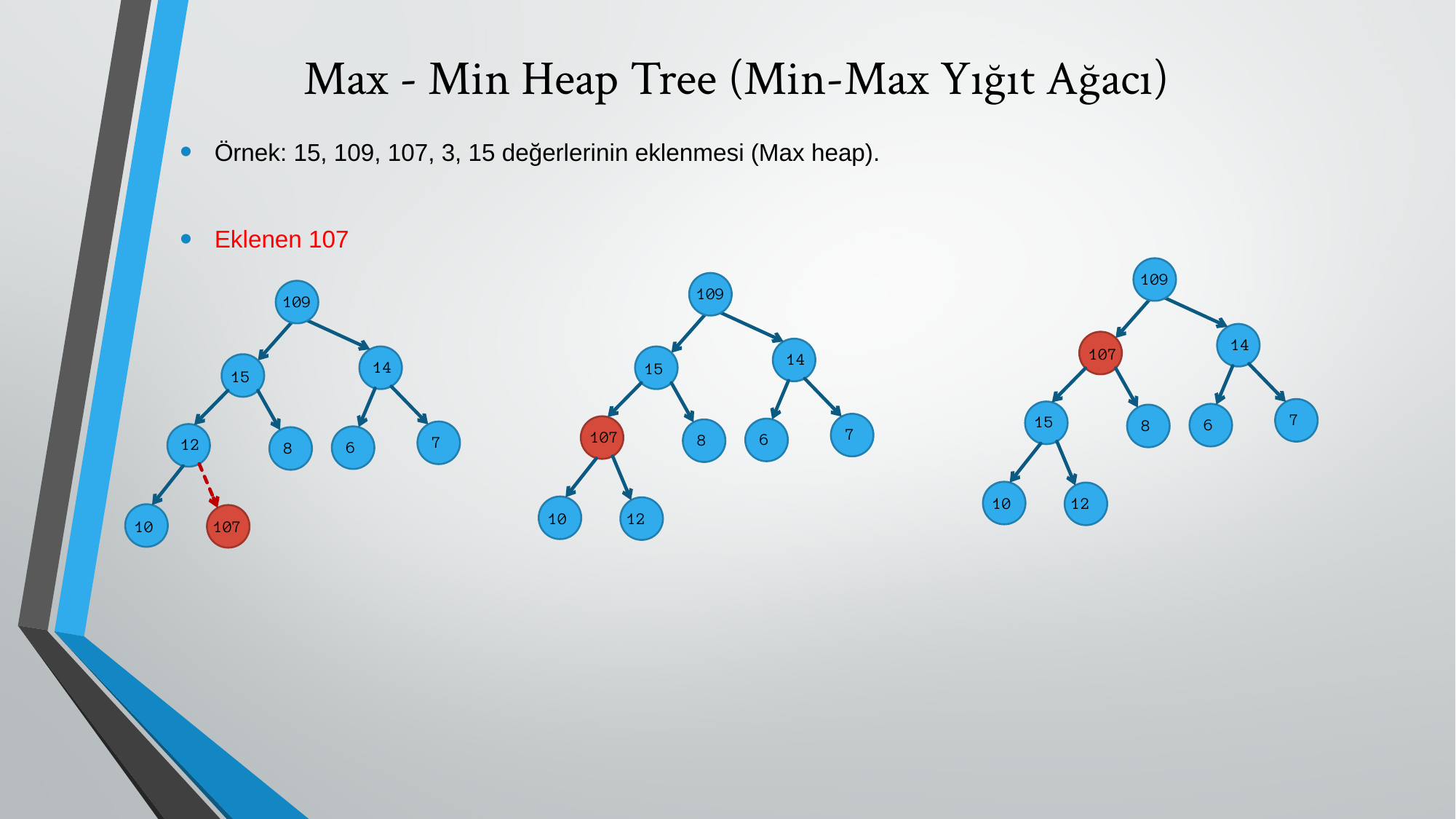

# Max - Min Heap Tree (Min-Max Yığıt Ağacı)
Örnek: 15, 109, 107, 3, 15 değerlerinin eklenmesi (Max heap).

Eklenen 107

109

14

107

7

15

6

8

10

12

109

14

15

7

107

6

8

10

12

109

14

15

7

12

6

8

10

107